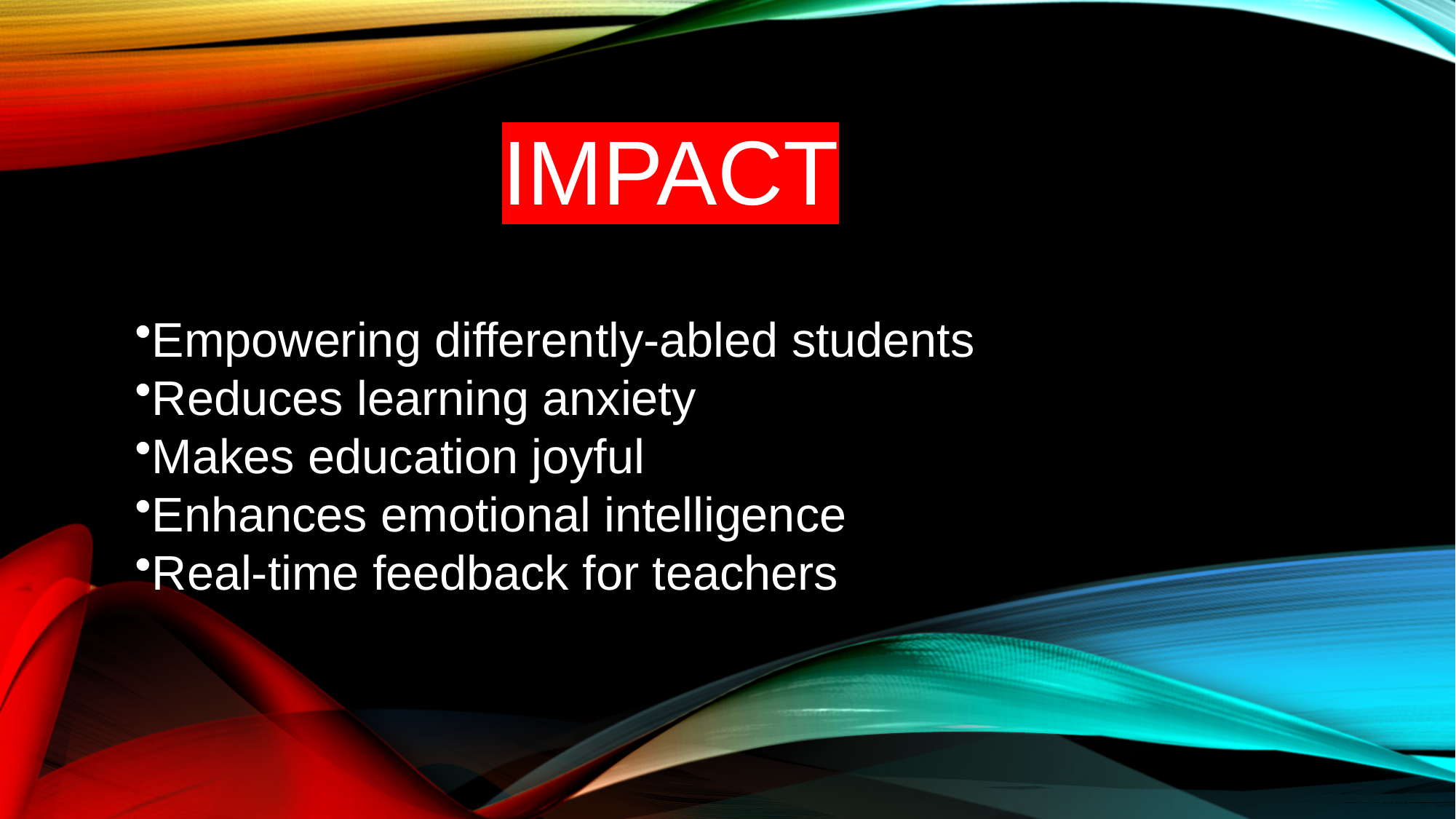

# IMPACT
Empowering differently-abled students
Reduces learning anxiety
Makes education joyful
Enhances emotional intelligence
Real-time feedback for teachers